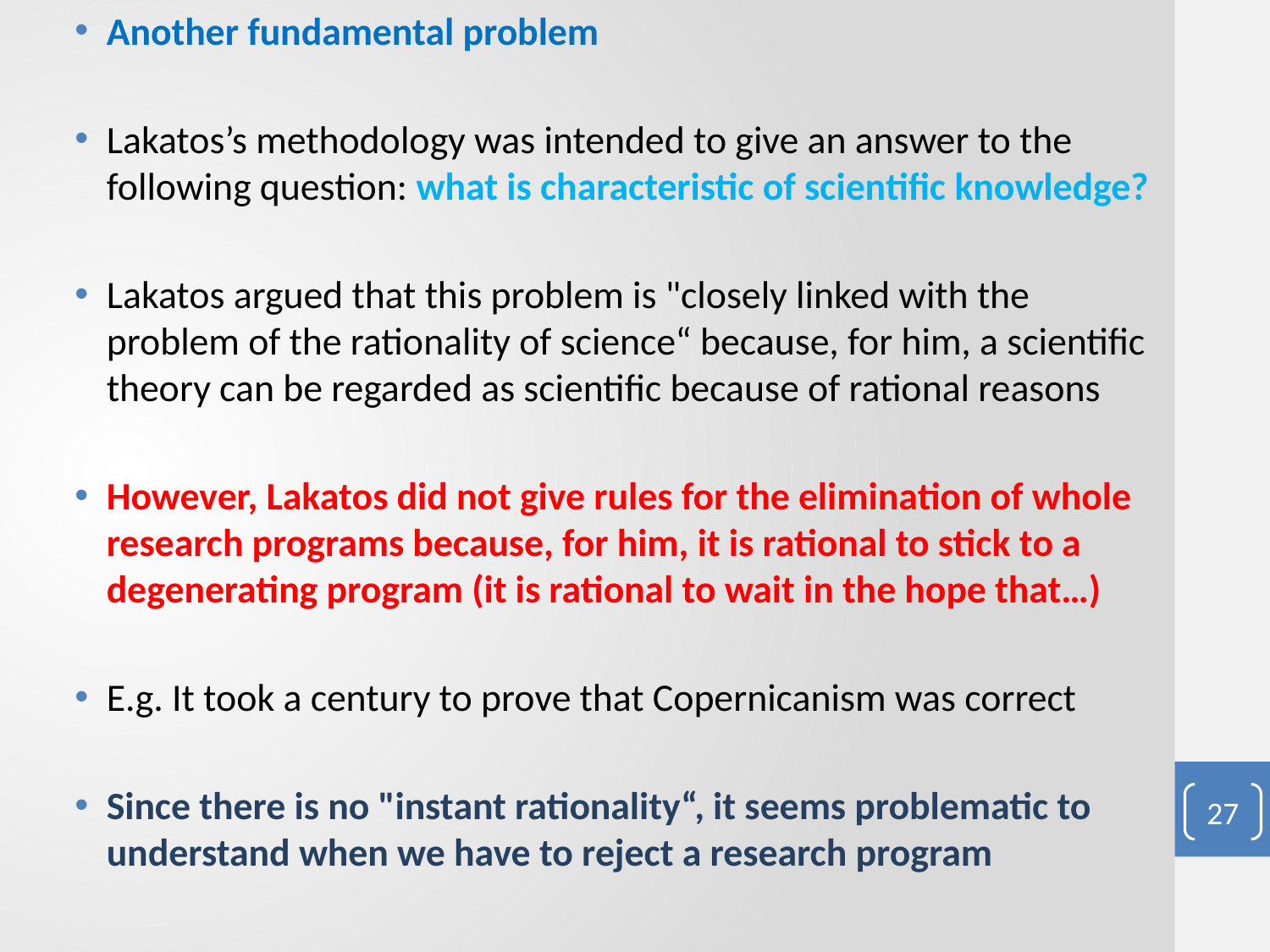

Another fundamental problem

Lakatos’s methodology was intended to give an answer to the following question: what is characteristic of scientific knowledge?

Lakatos argued that this problem is "closely linked with the problem of the rationality of science“ because, for him, a scientific theory can be regarded as scientific because of rational reasons

However, Lakatos did not give rules for the elimination of whole research programs because, for him, it is rational to stick to a degenerating program (it is rational to wait in the hope that…)

E.g. It took a century to prove that Copernicanism was correct

Since there is no "instant rationality“, it seems problematic to understand when we have to reject a research program

#
27